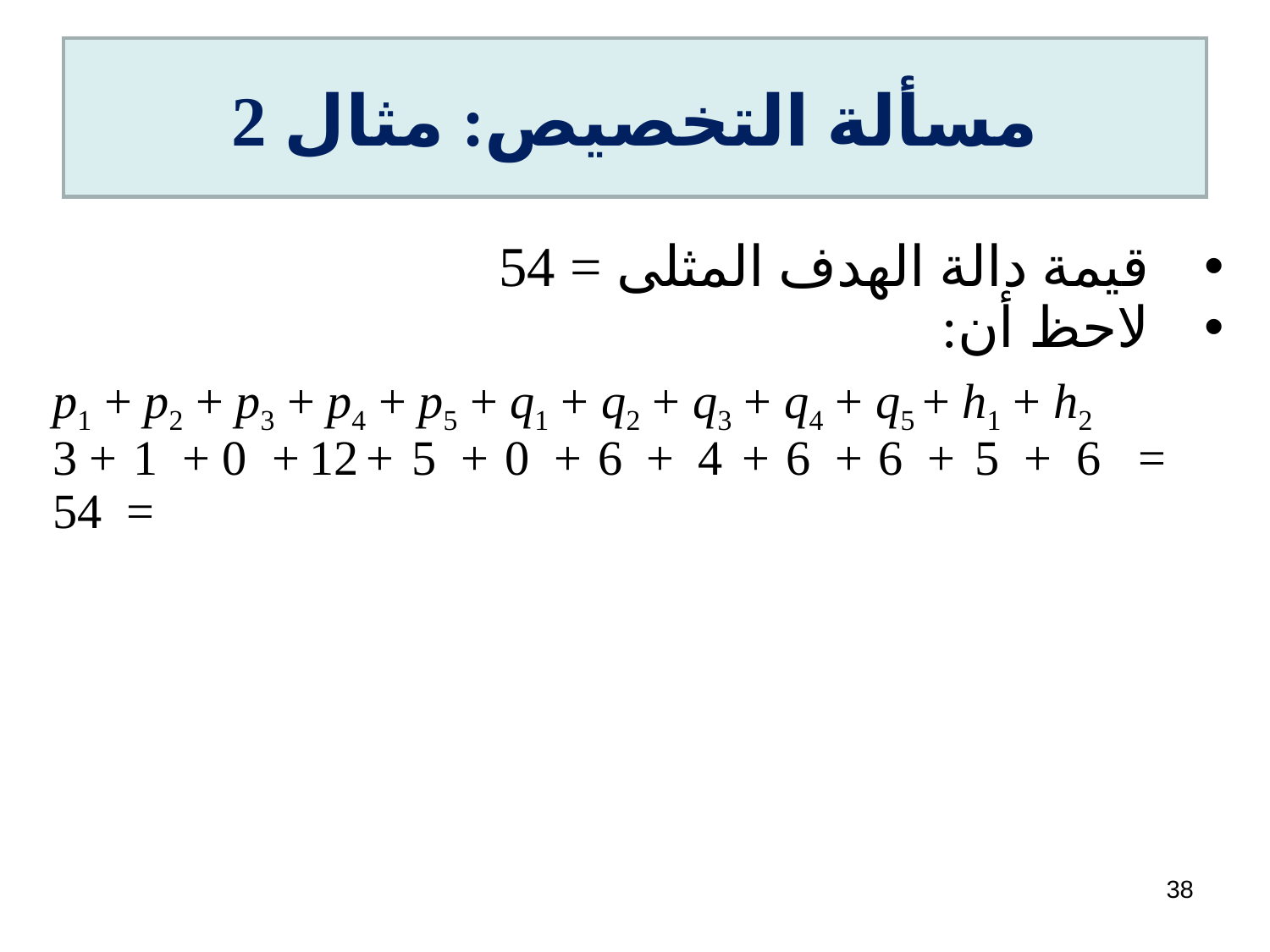

# مسألة التخصيص: مثال 2
قيمة دالة الهدف المثلى = 54
لاحظ أن:
    p1 + p2 + p3 + p4 + p5 + q1 + q2 + q3 + q4 + q5 + h1 + h2
=   6  +  5   +  6  +  6  +   4    +  6  +  0  +  5   +  12   +  0 +  1  + 3
=  54
38